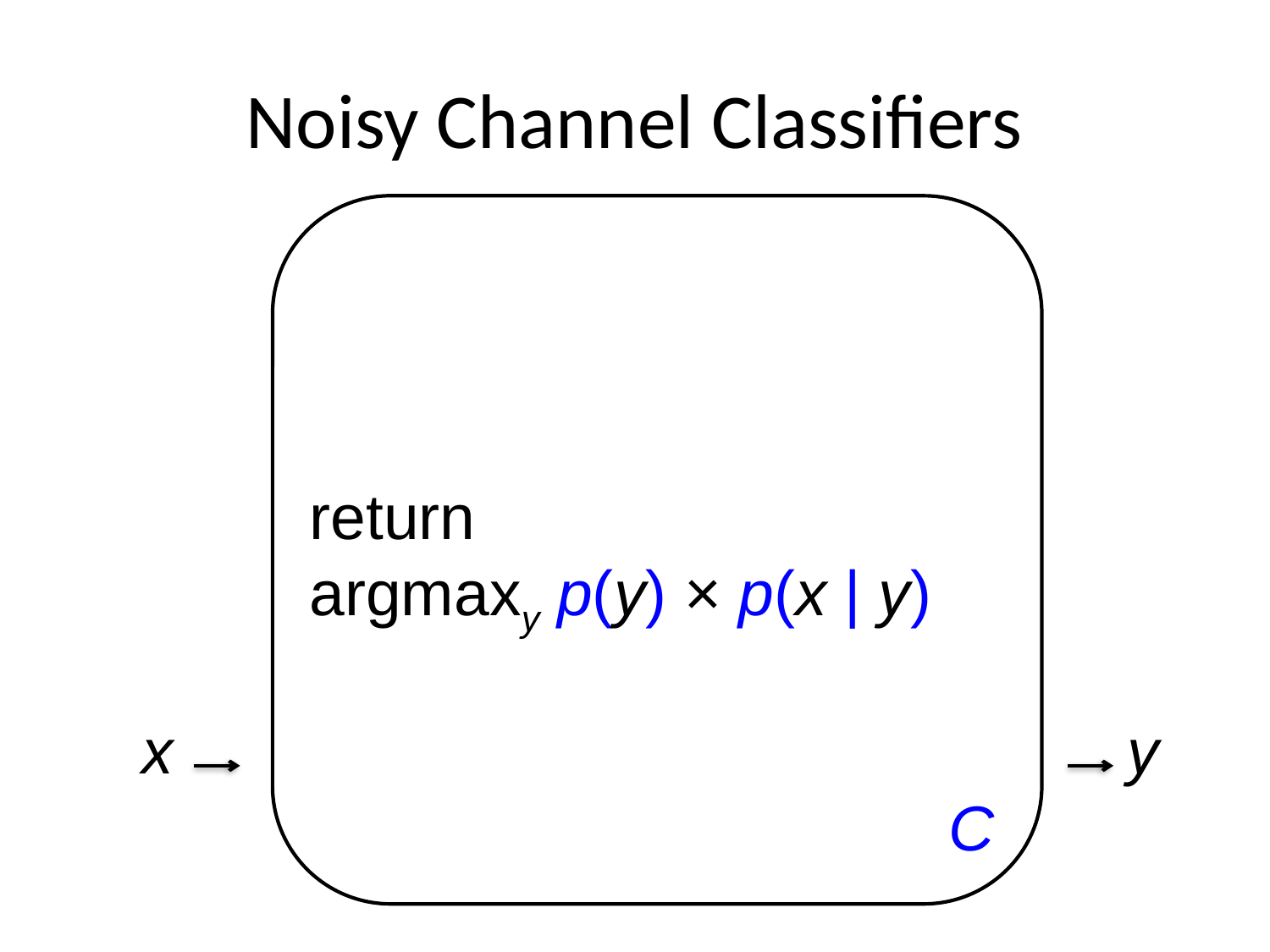

# Noisy Channel Classifiers
C
return
argmaxy p(y) × p(x | y)
x
y